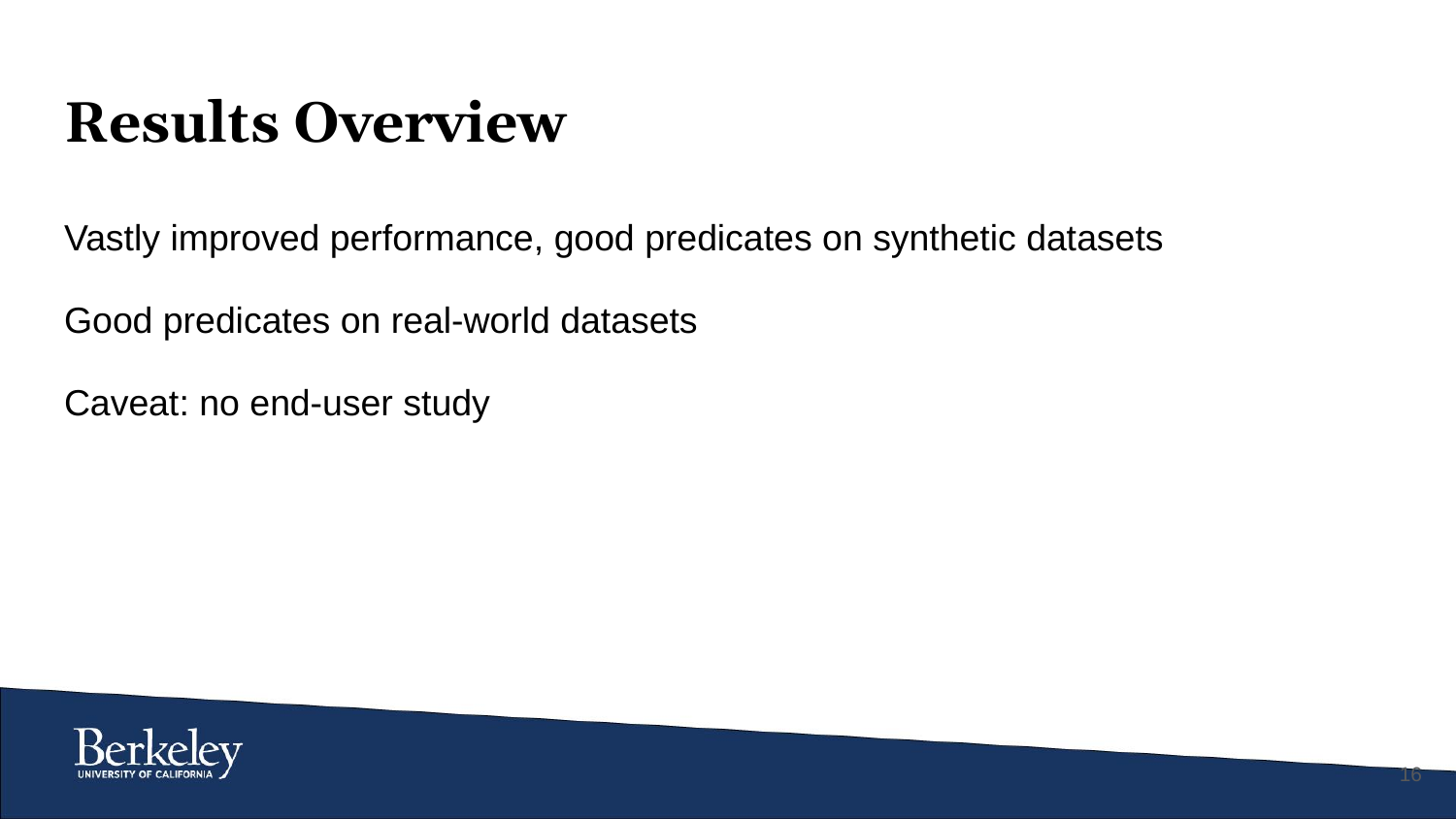

# Results Overview
Vastly improved performance, good predicates on synthetic datasets
Good predicates on real-world datasets
Caveat: no end-user study
16